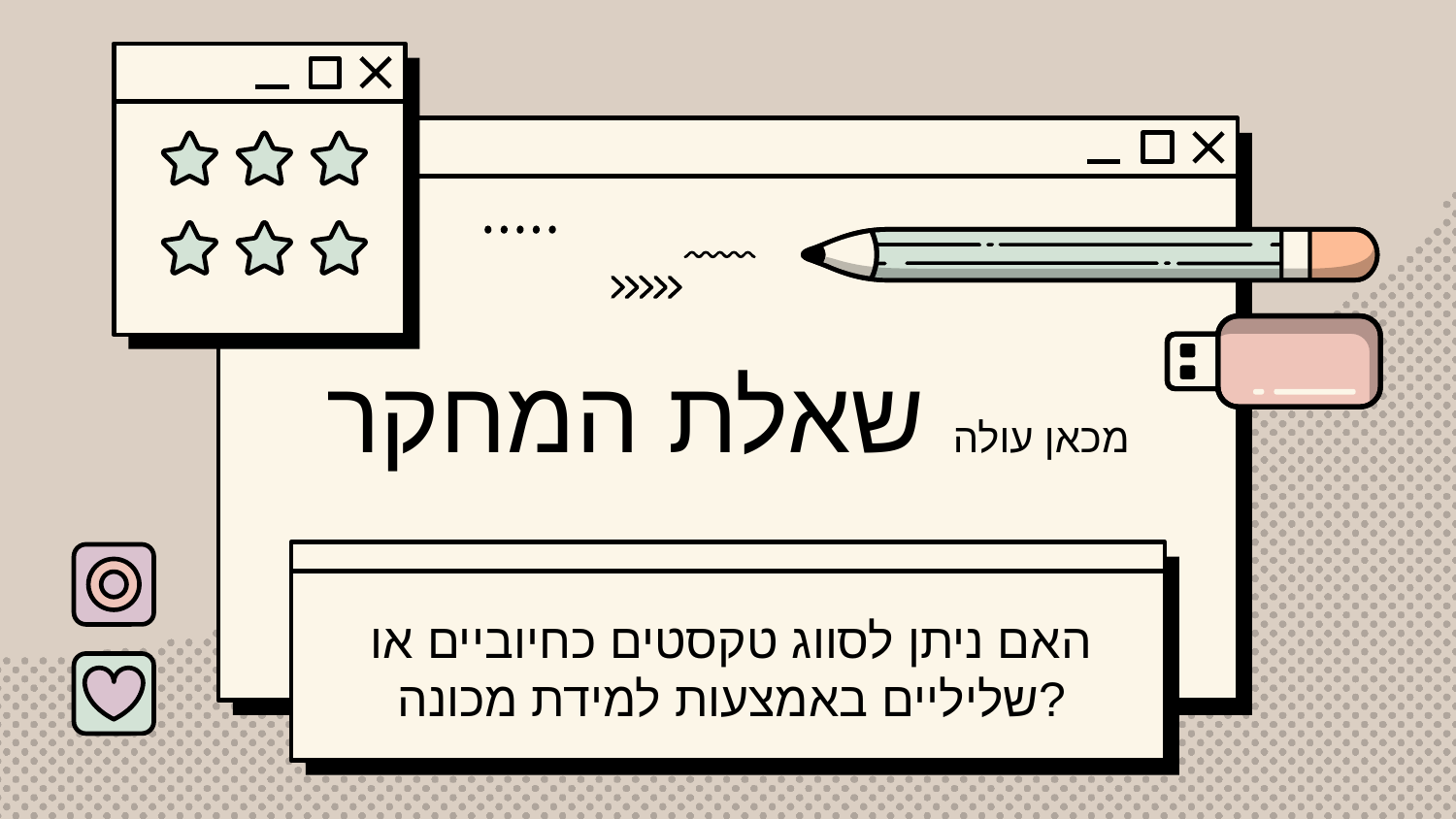

# מכאן עולה שאלת המחקר

האם ניתן לסווג טקסטים כחיוביים או שליליים באמצעות למידת מכונה?